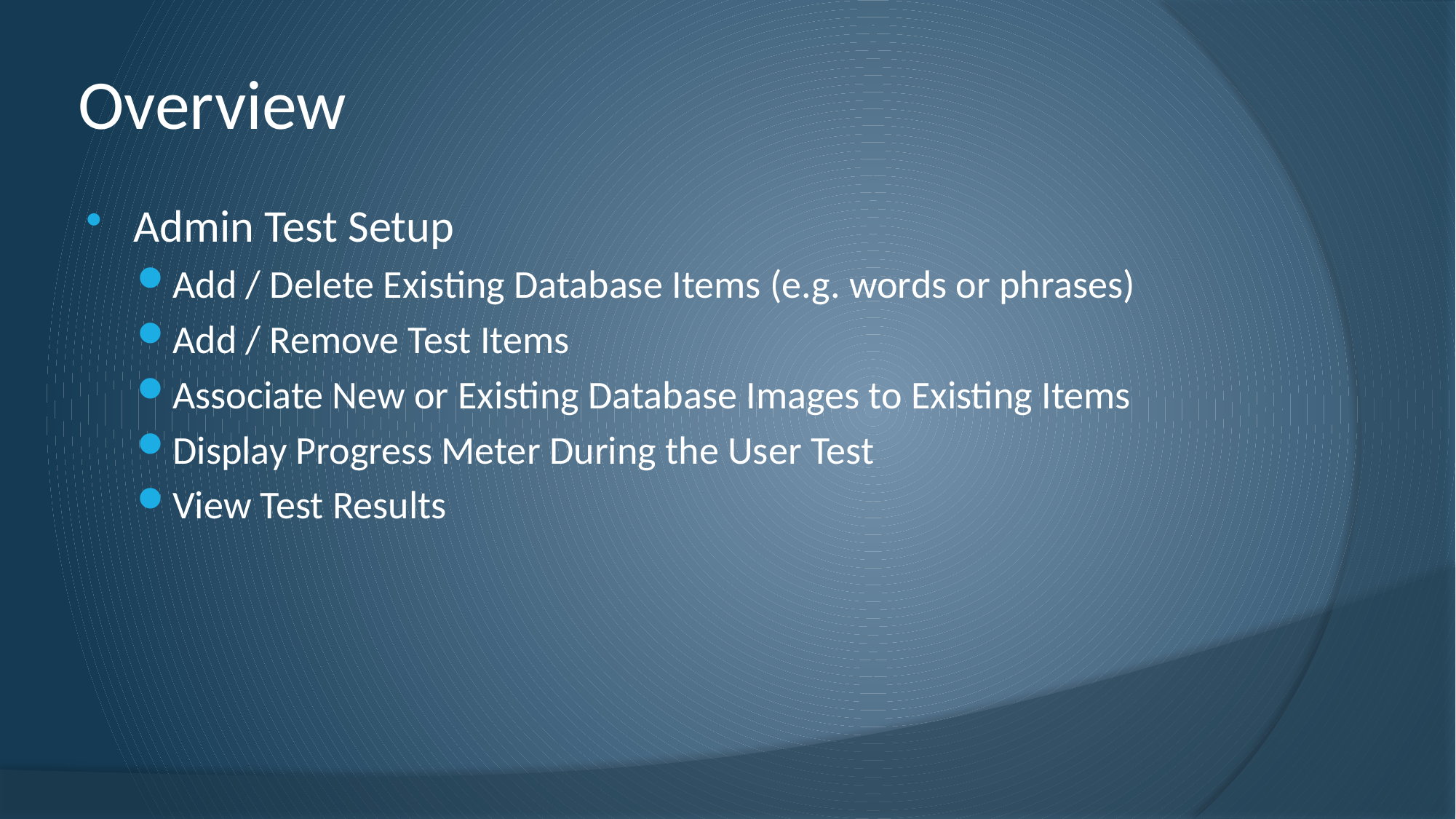

# Overview
Admin Test Setup
Add / Delete Existing Database Items (e.g. words or phrases)
Add / Remove Test Items
Associate New or Existing Database Images to Existing Items
Display Progress Meter During the User Test
View Test Results